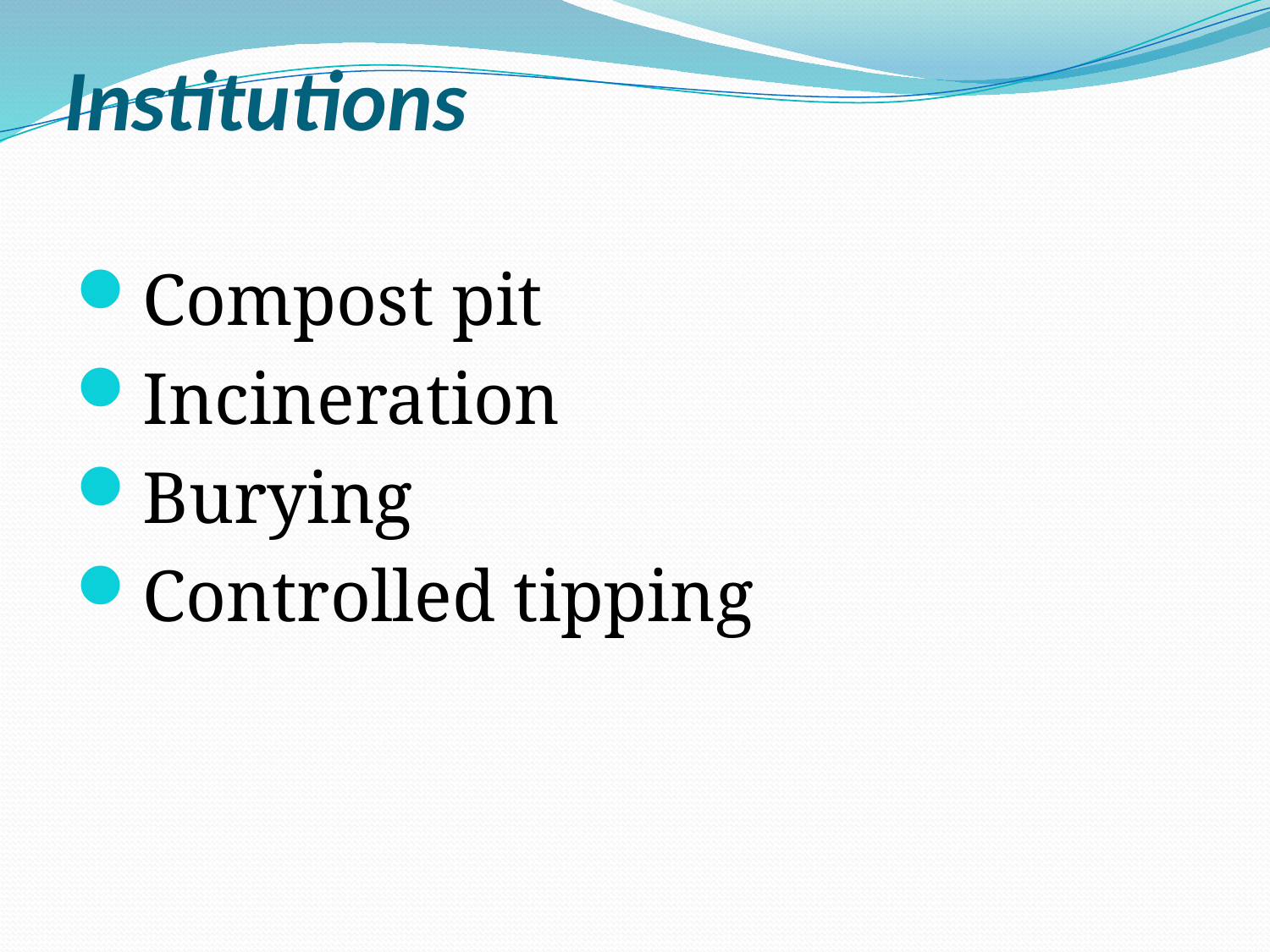

# Institutions

Compost pit
Incineration
Burying
Controlled tipping